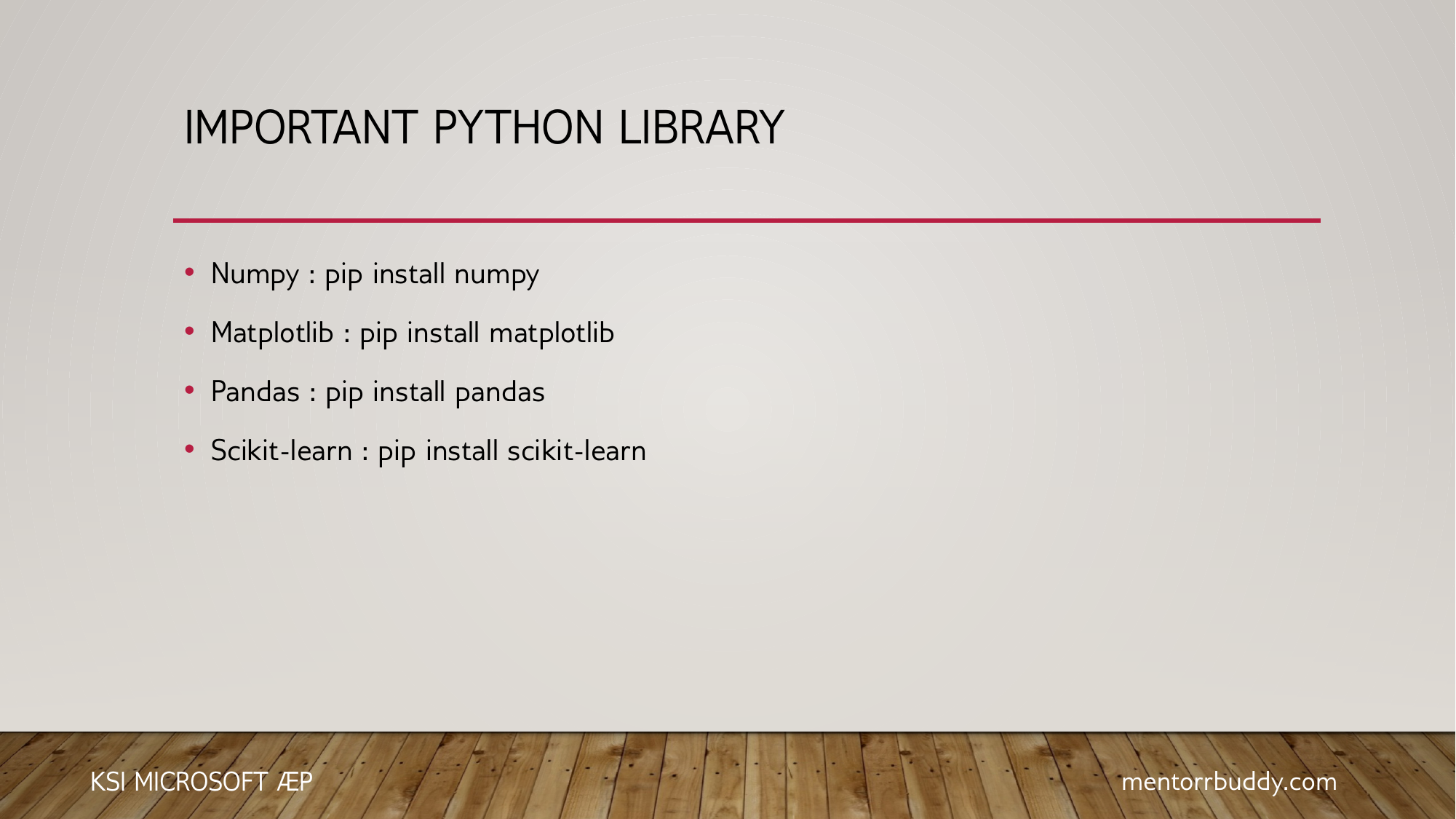

# Important python library
Numpy : pip install numpy
Matplotlib : pip install matplotlib
Pandas : pip install pandas
Scikit-learn : pip install scikit-learn